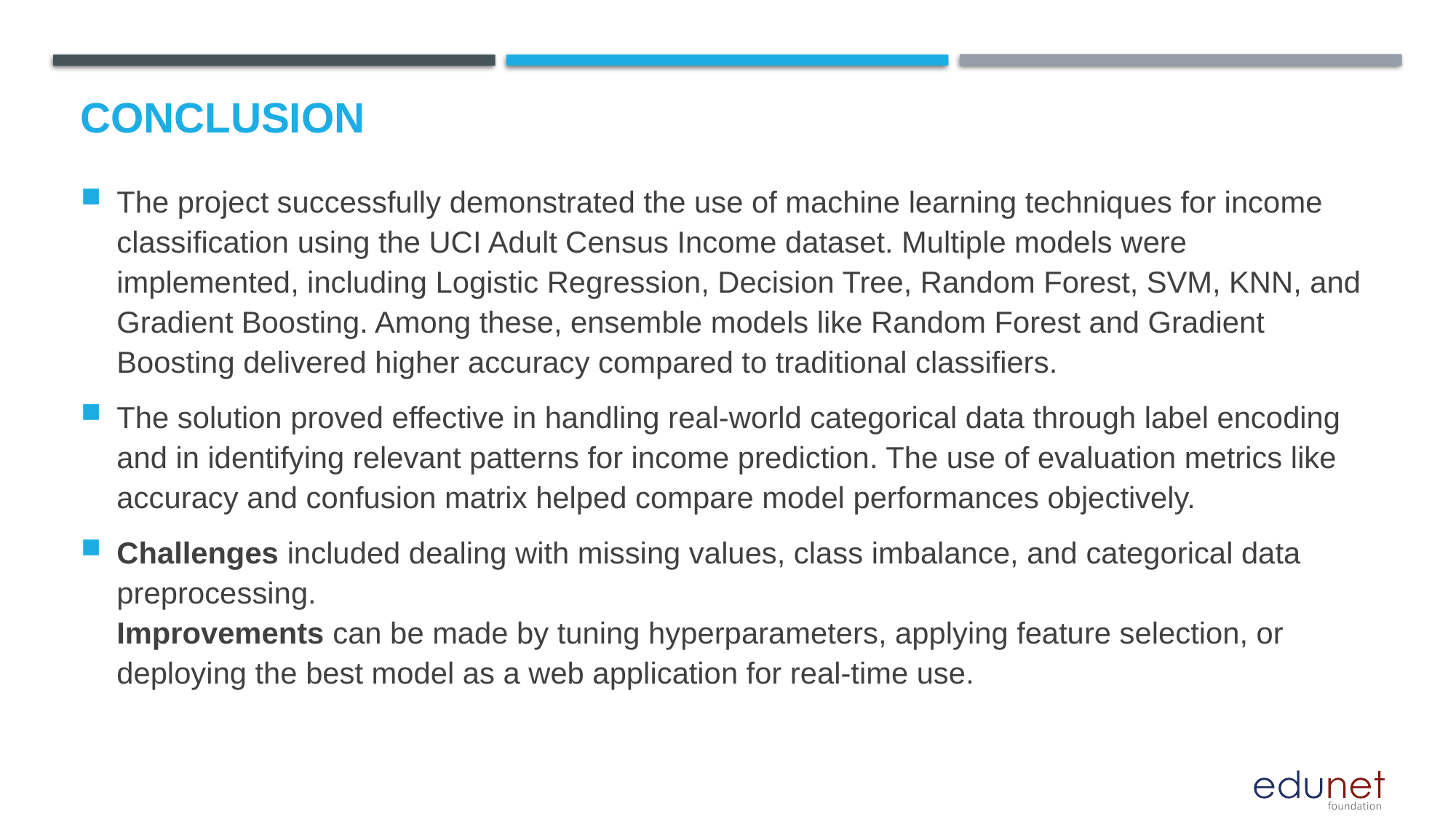

# Conclusion
The project successfully demonstrated the use of machine learning techniques for income classification using the UCI Adult Census Income dataset. Multiple models were implemented, including Logistic Regression, Decision Tree, Random Forest, SVM, KNN, and Gradient Boosting. Among these, ensemble models like Random Forest and Gradient Boosting delivered higher accuracy compared to traditional classifiers.
The solution proved effective in handling real-world categorical data through label encoding and in identifying relevant patterns for income prediction. The use of evaluation metrics like accuracy and confusion matrix helped compare model performances objectively.
Challenges included dealing with missing values, class imbalance, and categorical data preprocessing.
Improvements can be made by tuning hyperparameters, applying feature selection, or deploying the best model as a web application for real-time use.